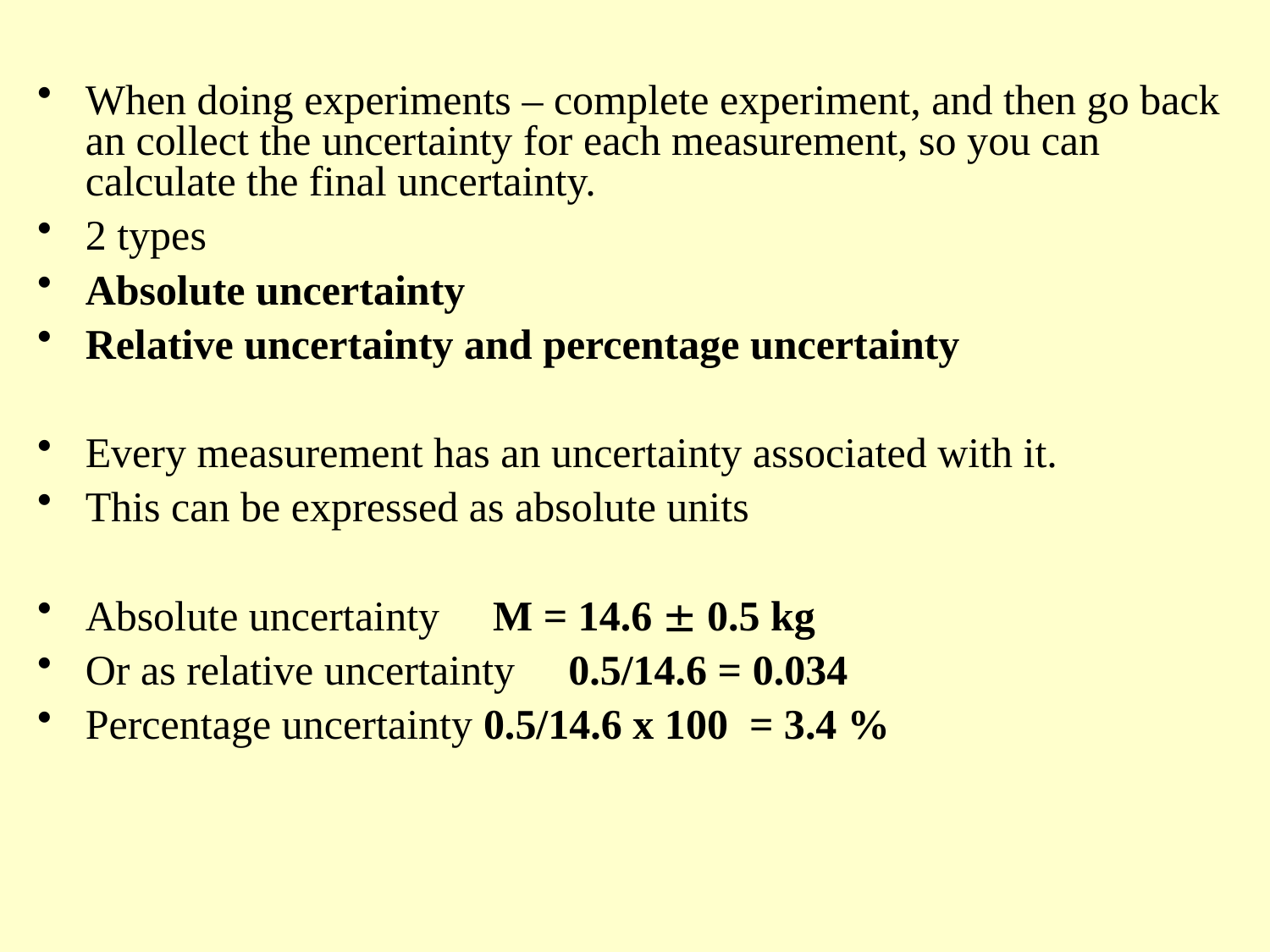

When doing experiments – complete experiment, and then go back an collect the uncertainty for each measurement, so you can calculate the final uncertainty.
2 types
Absolute uncertainty
Relative uncertainty and percentage uncertainty

Every measurement has an uncertainty associated with it.
This can be expressed as absolute units

Absolute uncertainty     M = 14.6 ± 0.5 kg
Or as relative uncertainty     0.5/14.6 = 0.034
Percentage uncertainty 0.5/14.6 x 100  = 3.4 %